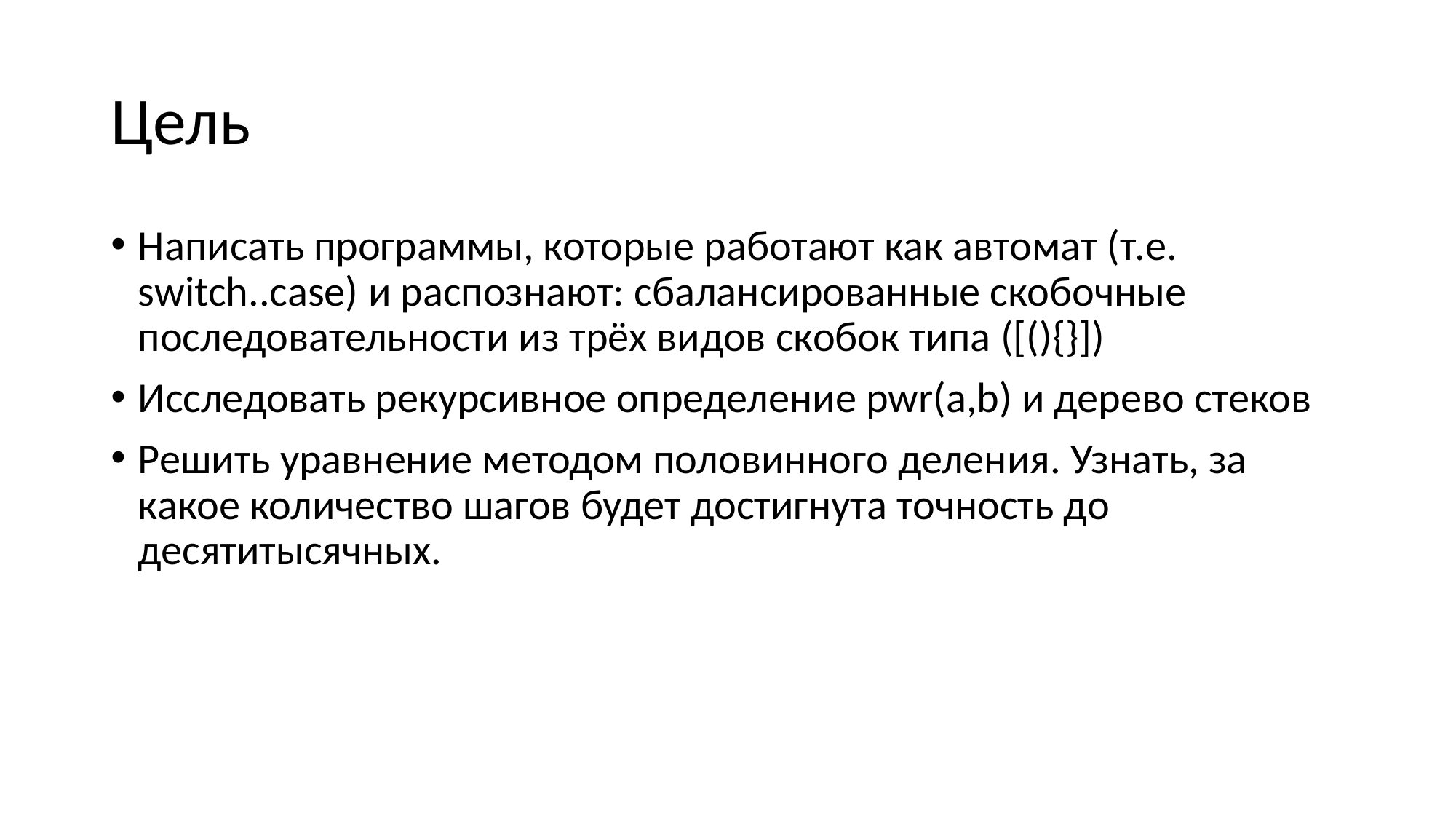

# Цель
Написать программы, которые работают как автомат (т.е. switch..case) и распознают: сбалансированные скобочные последовательности из трёх видов скобок типа ([(){}])
Исследовать рекурсивное определение pwr(a,b) и дерево стеков
Решить уравнение методом половинного деления. Узнать, за какое количество шагов будет достигнута точность до десятитысячных.